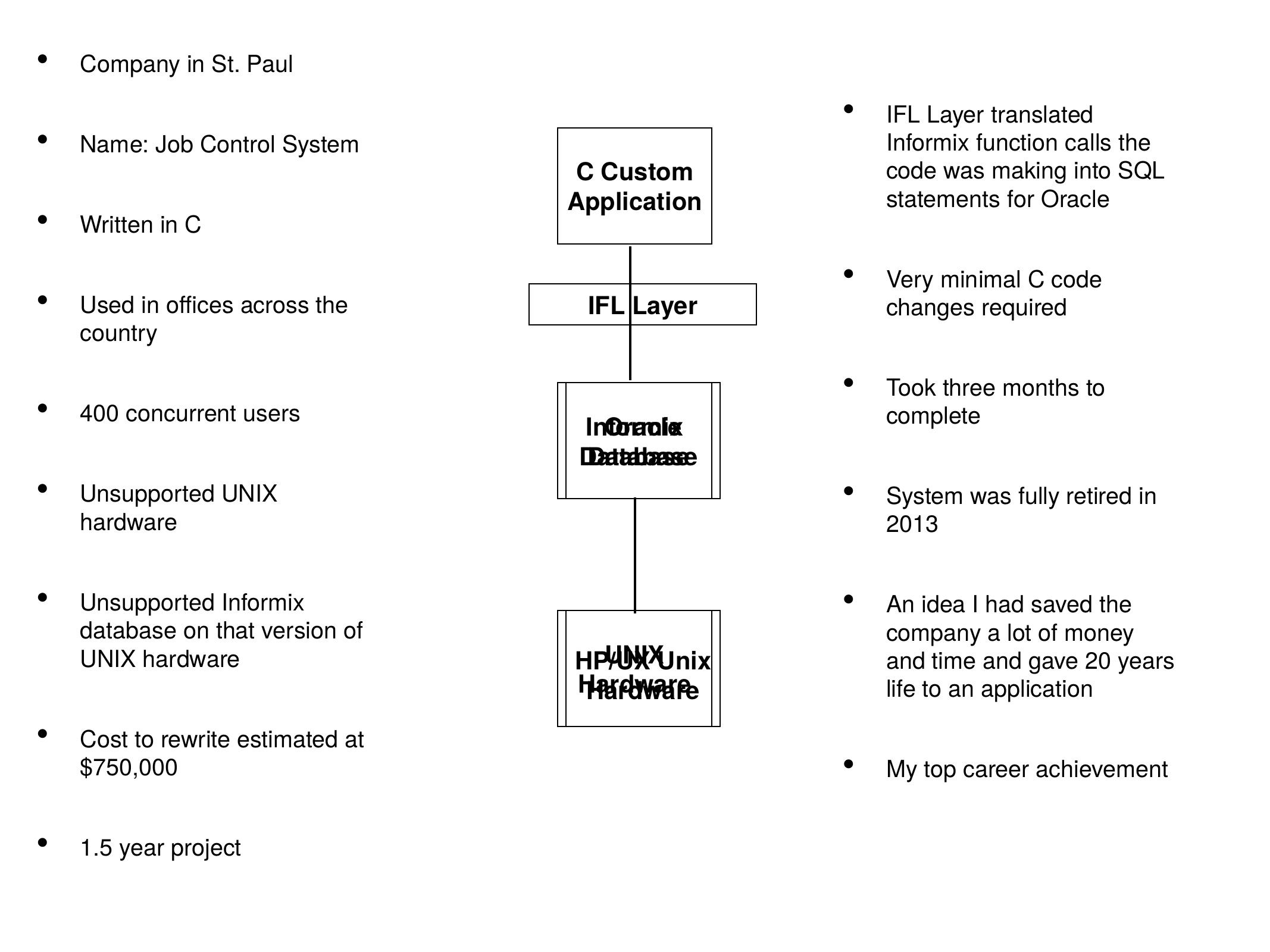

IFL Layer translated Informix function calls the code was making into SQL statements for Oracle
Very minimal C code changes required
Took three months to complete
System was fully retired in 2013
An idea I had saved the company a lot of money and time and gave 20 years life to an application
My top career achievement
Company in St. Paul
Name: Job Control System
Written in C
Used in offices across the country
400 concurrent users
Unsupported UNIX hardware
Unsupported Informix database on that version of UNIX hardware
Cost to rewrite estimated at $750,000
1.5 year project

C Custom Application

IFL Layer

Informix Database

Oracle Database

UNIX Hardware

HP/UX Unix Hardware